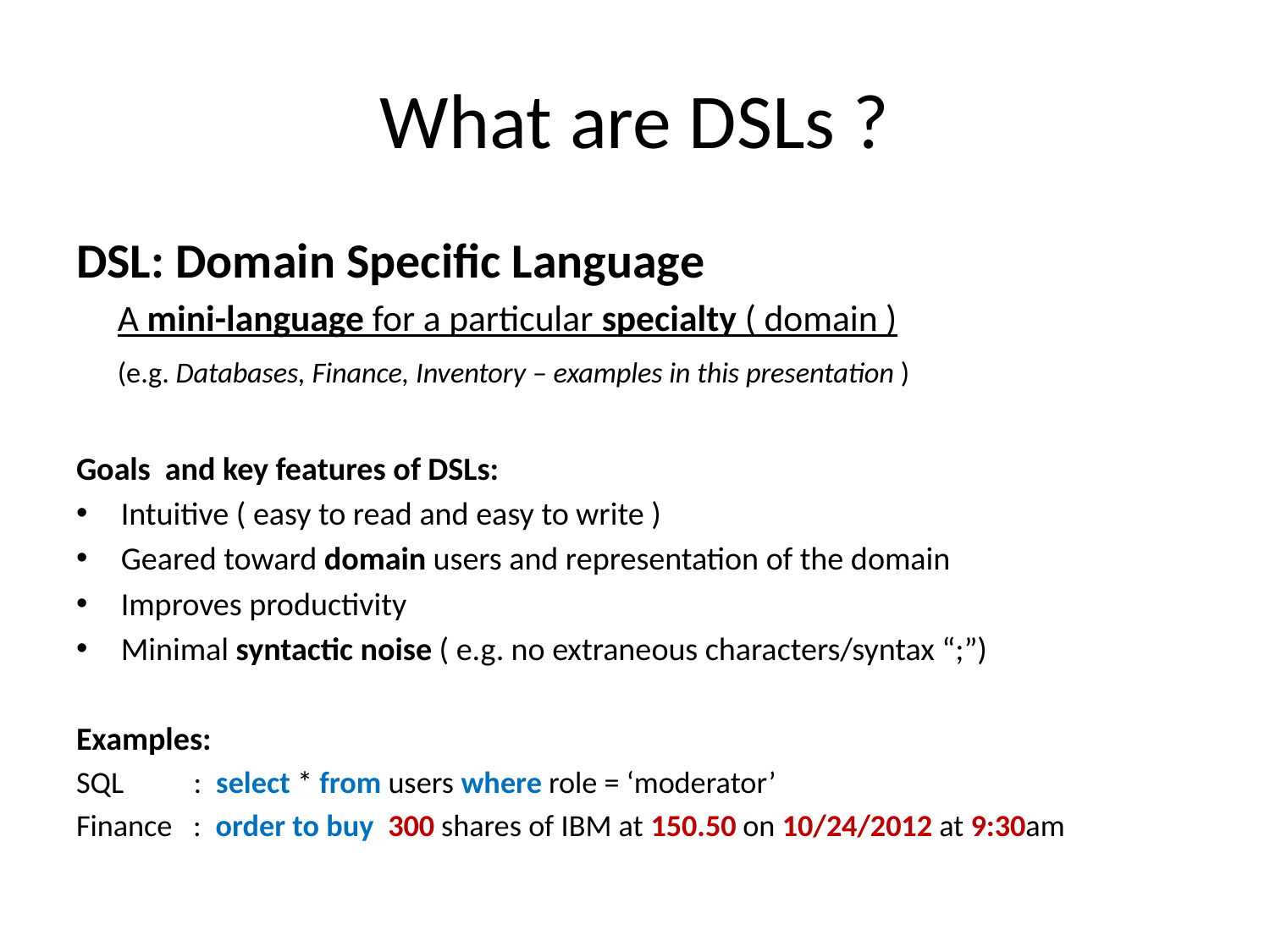

# What are DSLs ?
DSL: Domain Specific Language
     A mini-language for a particular specialty ( domain )
     (e.g. Databases, Finance, Inventory – examples in this presentation )

Goals  and key features of DSLs:
Intuitive ( easy to read and easy to write )
Geared toward domain users and representation of the domain
Improves productivity
Minimal syntactic noise ( e.g. no extraneous characters/syntax “;”)

Examples:
SQL          :  select * from users where role = ‘moderator’
Finance   :  order to buy  300 shares of IBM at 150.50 on 10/24/2012 at 9:30am